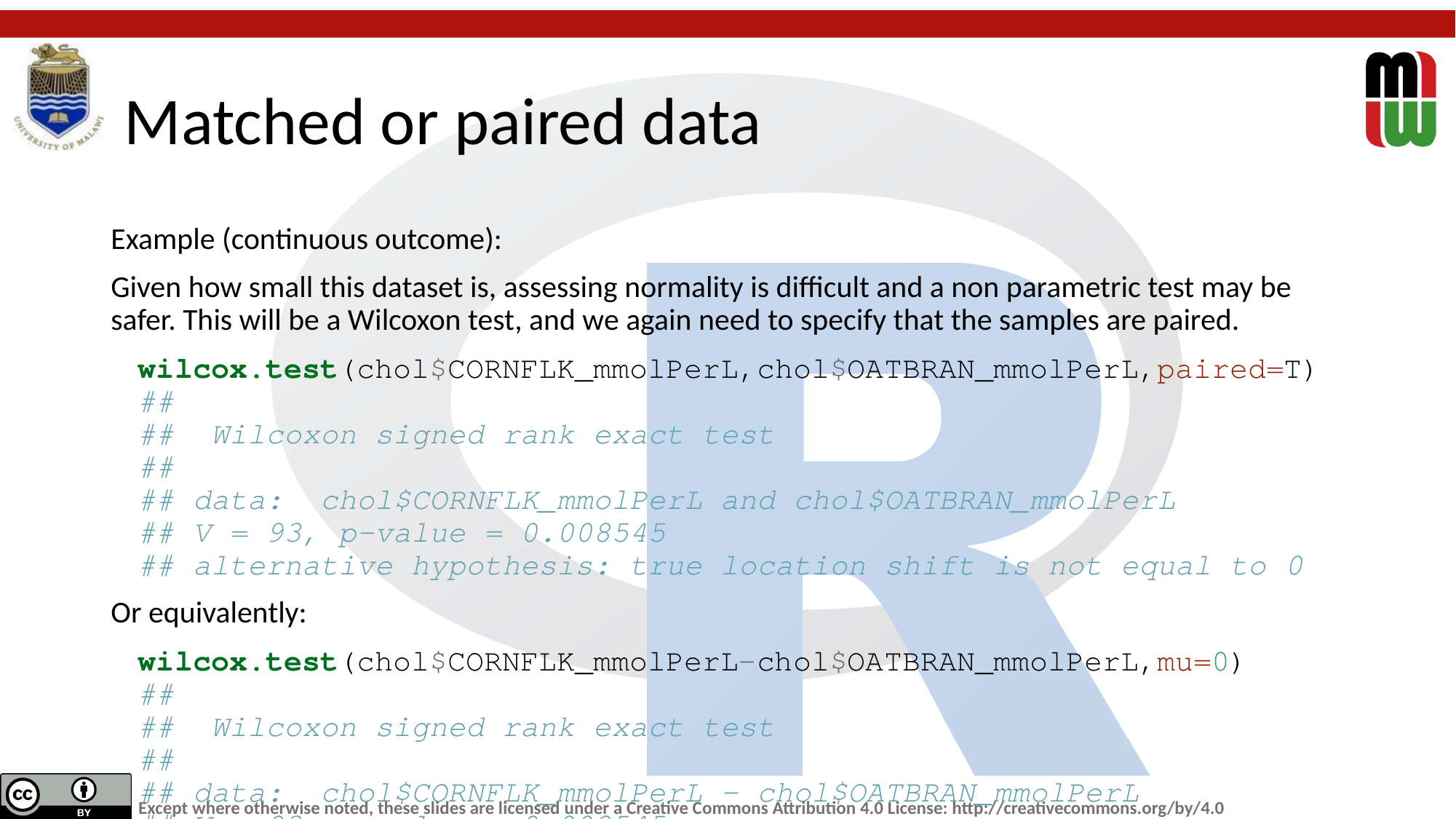

# Matched or paired data
Example (continuous outcome):
Given how small this dataset is, assessing normality is difficult and a non parametric test may be safer. This will be a Wilcoxon test, and we again need to specify that the samples are paired.
wilcox.test(chol$CORNFLK_mmolPerL,chol$OATBRAN_mmolPerL,paired=T)
##
##  Wilcoxon signed rank exact test
##
## data:  chol$CORNFLK_mmolPerL and chol$OATBRAN_mmolPerL
## V = 93, p-value = 0.008545
## alternative hypothesis: true location shift is not equal to 0
Or equivalently:
wilcox.test(chol$CORNFLK_mmolPerL-chol$OATBRAN_mmolPerL,mu=0)
##
##  Wilcoxon signed rank exact test
##
## data:  chol$CORNFLK_mmolPerL - chol$OATBRAN_mmolPerL
## V = 93, p-value = 0.008545
## alternative hypothesis: true location is not equal to 0